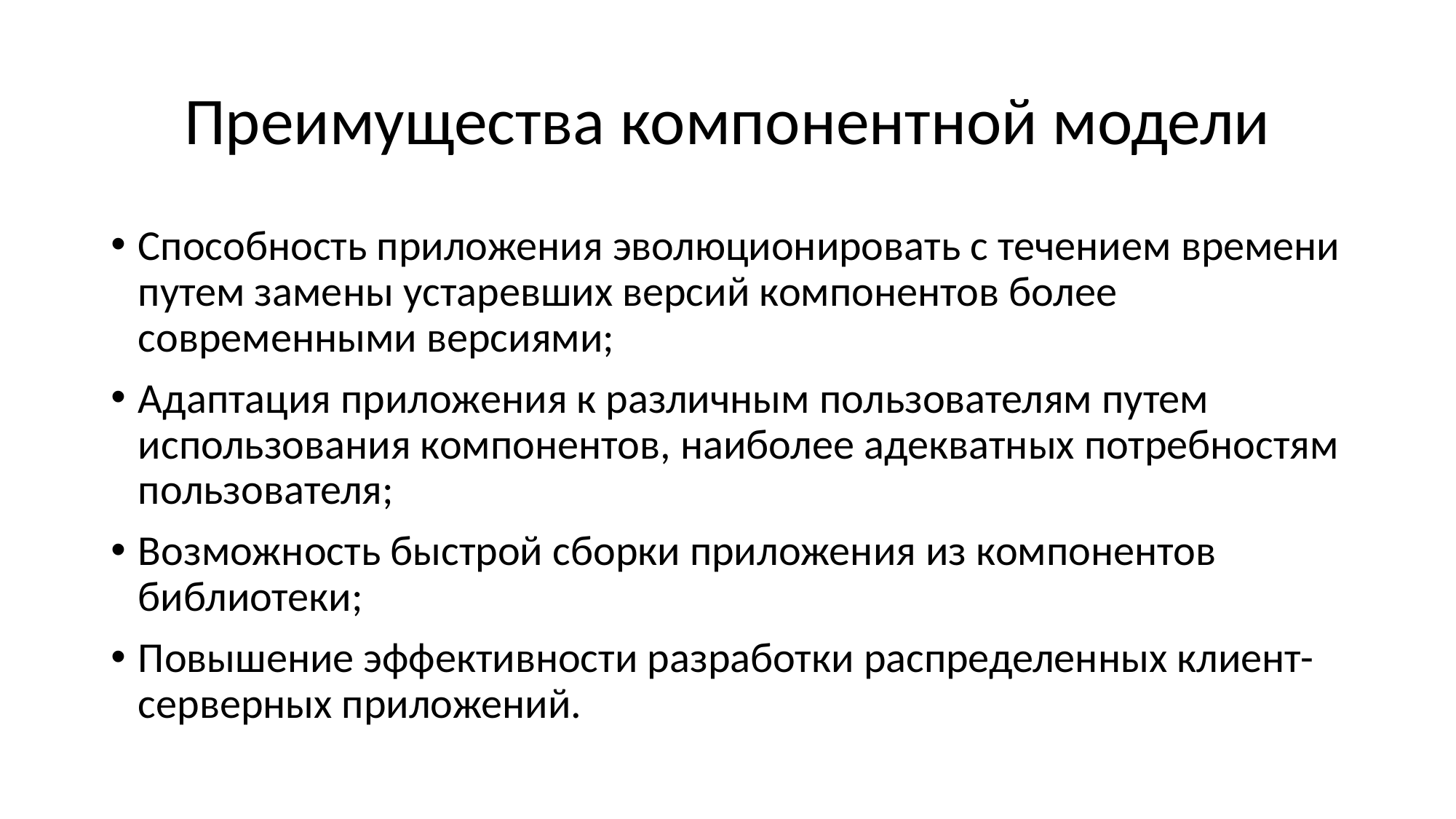

# Преимущества компонентной модели
Способность приложения эволюционировать с течением времени путем замены устаревших версий компонентов более современными версиями;
Адаптация приложения к различным пользователям путем использования компонентов, наиболее адекватных потребностям пользователя;
Возможность быстрой сборки приложения из компонентов библиотеки;
Повышение эффективности разработки распределенных клиент-серверных приложений.